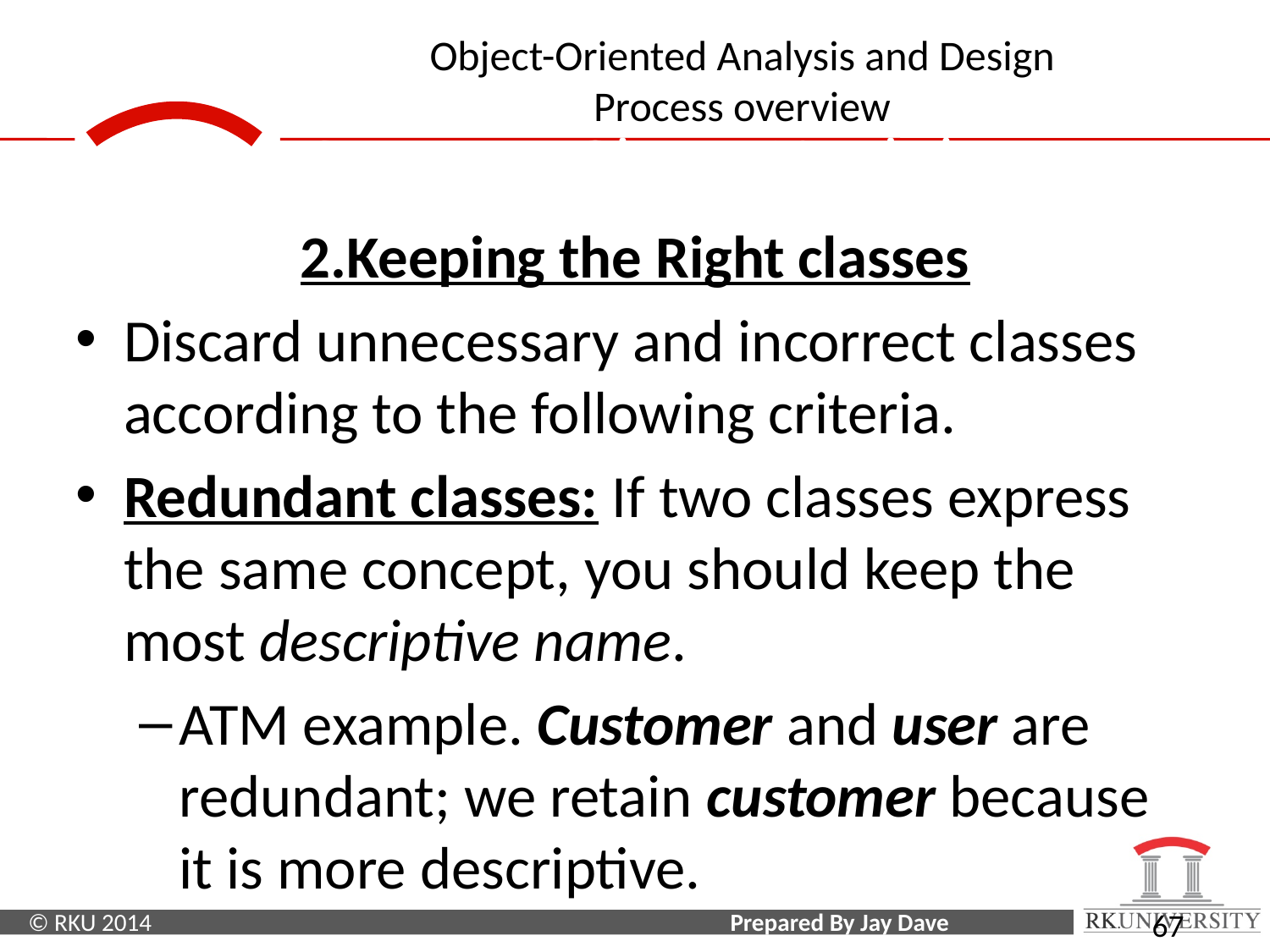

Domain Class Model
2.Keeping the Right classes
Discard unnecessary and incorrect classes according to the following criteria.
Redundant classes: If two classes express the same concept, you should keep the most descriptive name.
ATM example. Customer and user are redundant; we retain customer because it is more descriptive.
67